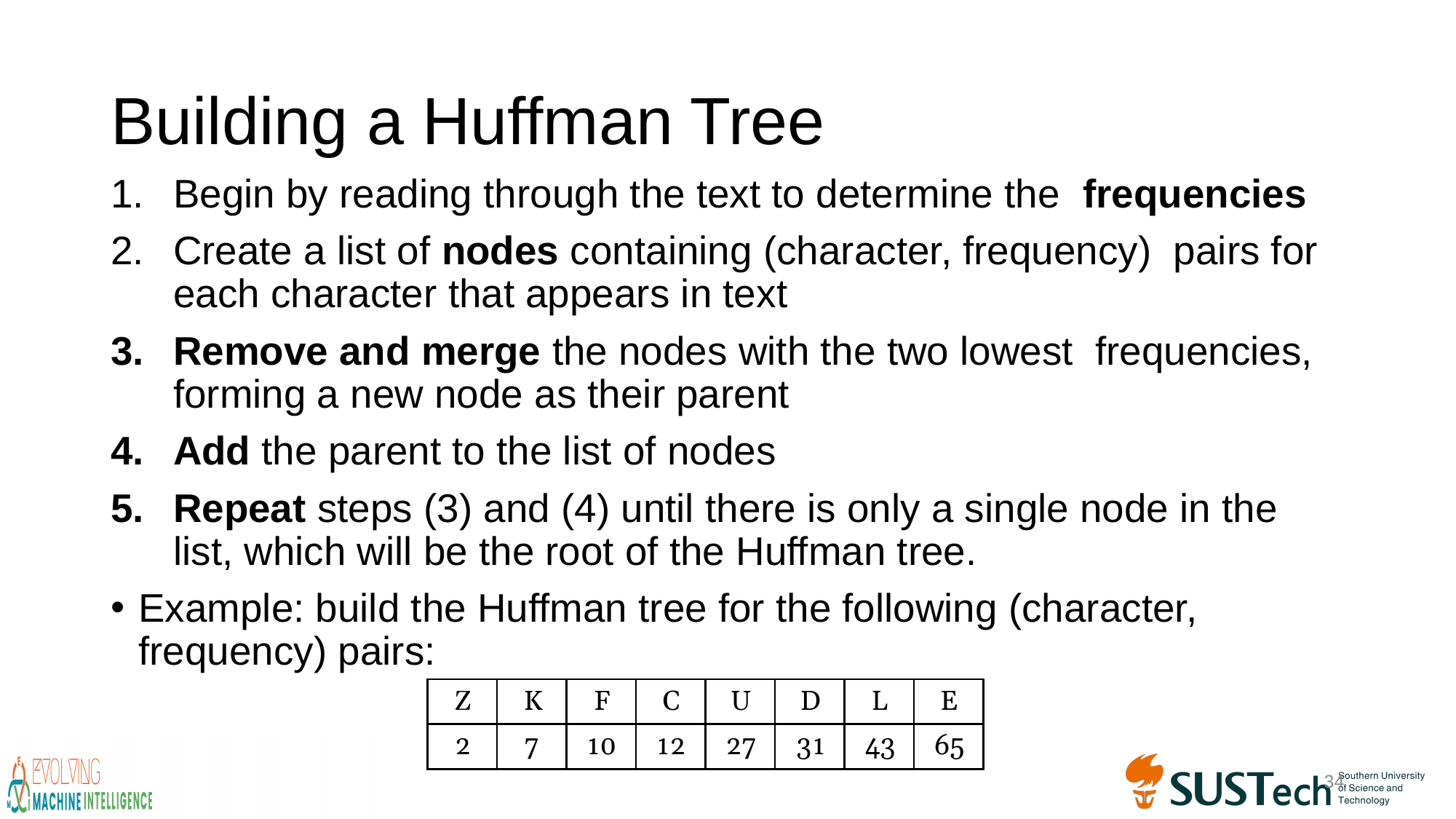

# Building a Huffman Tree
Begin by reading through the text to determine the  frequencies
Create a list of nodes containing (character, frequency)  pairs for each character that appears in text
Remove and merge the nodes with the two lowest  frequencies, forming a new node as their parent
Add the parent to the list of nodes
Repeat steps (3) and (4) until there is only a single node in the  list, which will be the root of the Huffman tree.
Example: build the Huffman tree for the following (character,  frequency) pairs:

| Z | K | F | C | U | D | L | E |
| --- | --- | --- | --- | --- | --- | --- | --- |
| 2 | 7 | 10 | 12 | 27 | 31 | 43 | 65 |
34